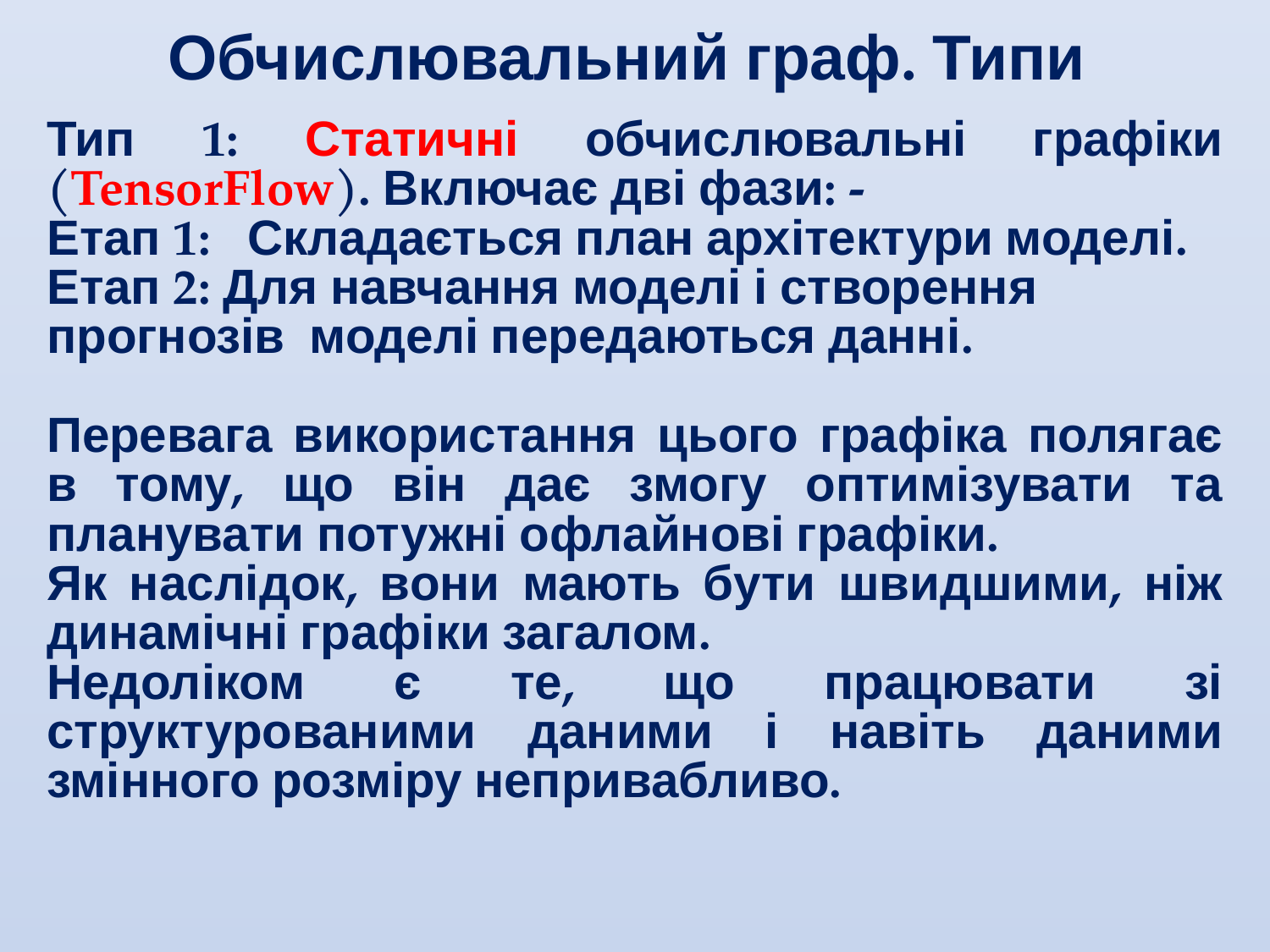

Обчислювальний граф. Типи
Тип 1: Статичні обчислювальні графіки (TensorFlow). Включає дві фази: -
Етап 1:   Складається план архітектури моделі.
Етап 2: Для навчання моделі і створення прогнозів  моделі передаються данні.

Перевага використання цього графіка полягає в тому, що він дає змогу оптимізувати та планувати потужні офлайнові графіки.
Як наслідок, вони мають бути швидшими, ніж динамічні графіки загалом.
Недоліком є те, що працювати зі структурованими даними і навіть даними змінного розміру непривабливо.